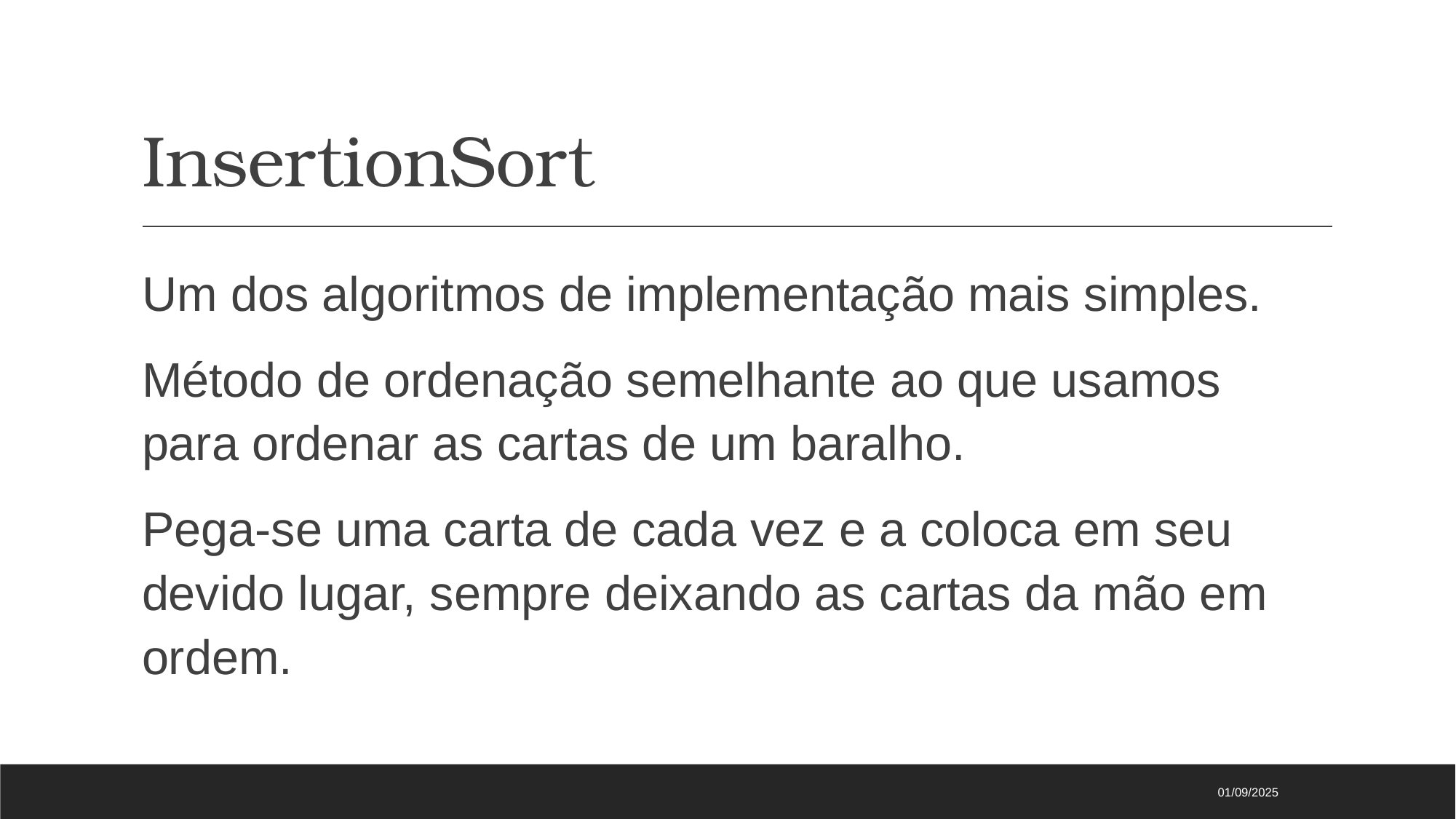

# InsertionSort
Um dos algoritmos de implementação mais simples.
Método de ordenação semelhante ao que usamos para ordenar as cartas de um baralho.
Pega-se uma carta de cada vez e a coloca em seu devido lugar, sempre deixando as cartas da mão em ordem.

01/09/2025